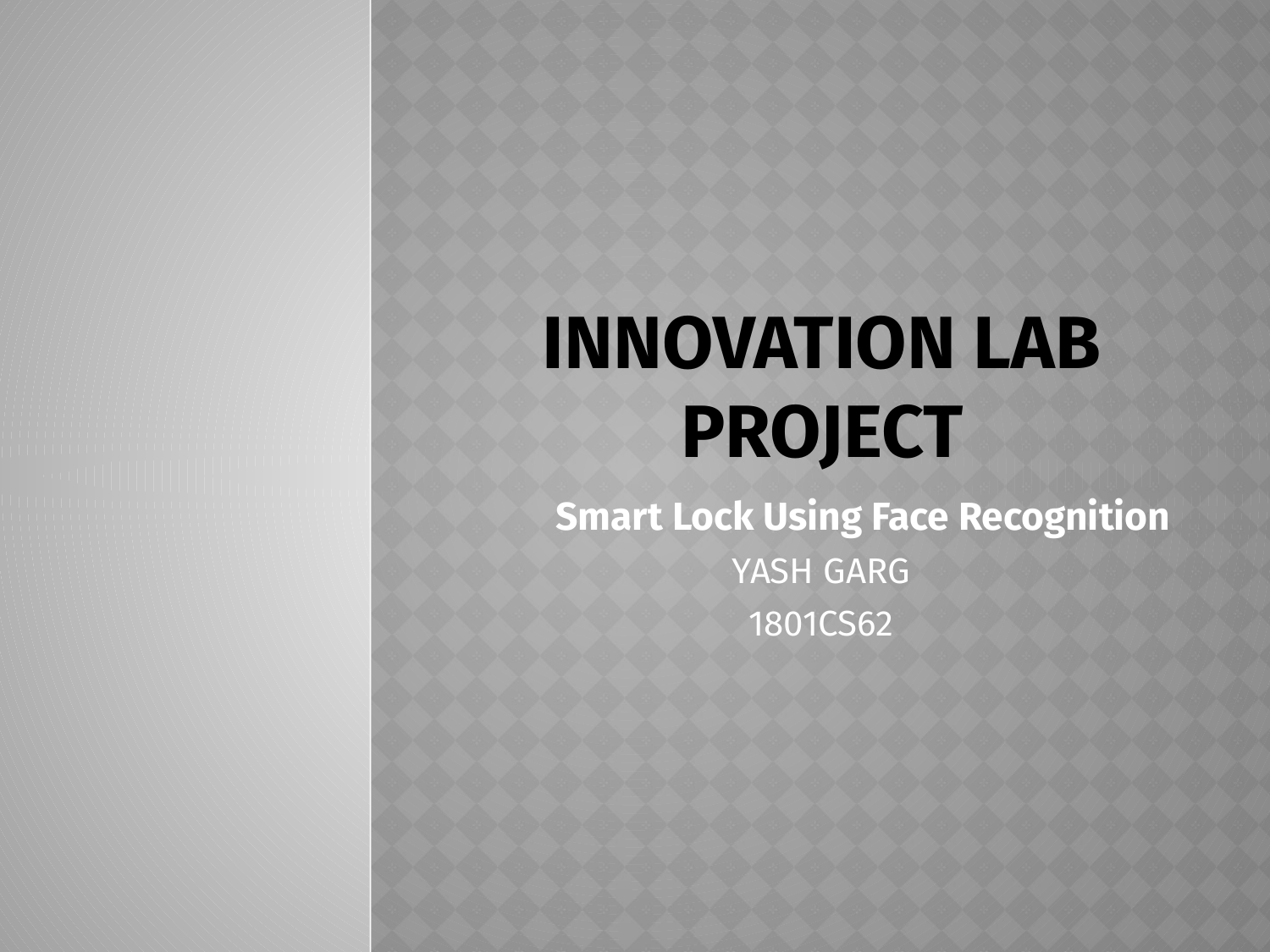

# INNOVATION LAB PROJECT
Smart Lock Using Face Recognition
YASH GARG
1801CS62